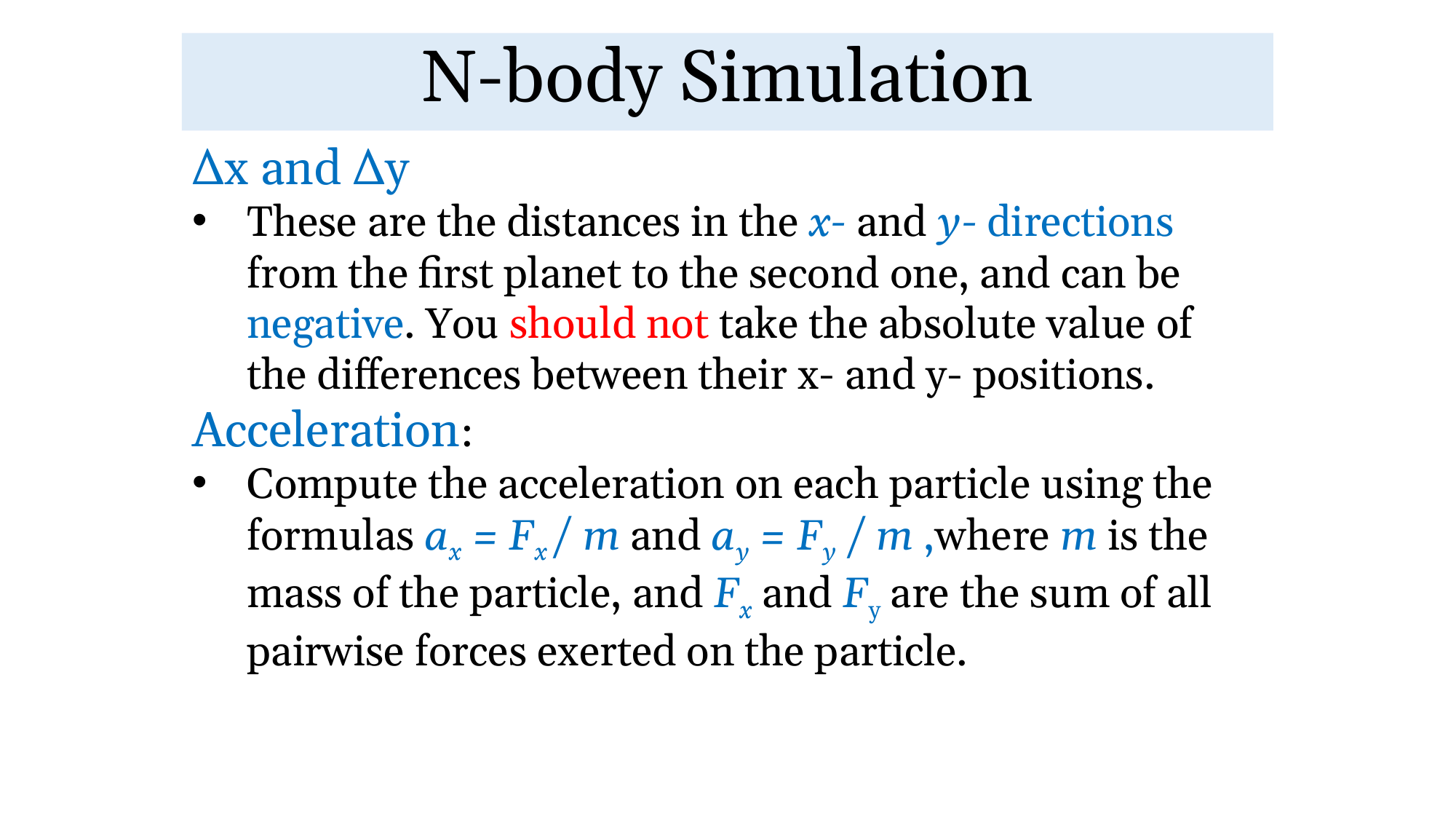

N-body Simulation

Δx and Δy
These are the distances in the x- and y- directions from the first planet to the second one, and can be negative. You should not take the absolute value of the differences between their x- and y- positions.
Acceleration:
Compute the acceleration on each particle using the formulas ax = Fx / m and ay = Fy / m ,where m is the mass of the particle, and Fx and Fy are the sum of all pairwise forces exerted on the particle.